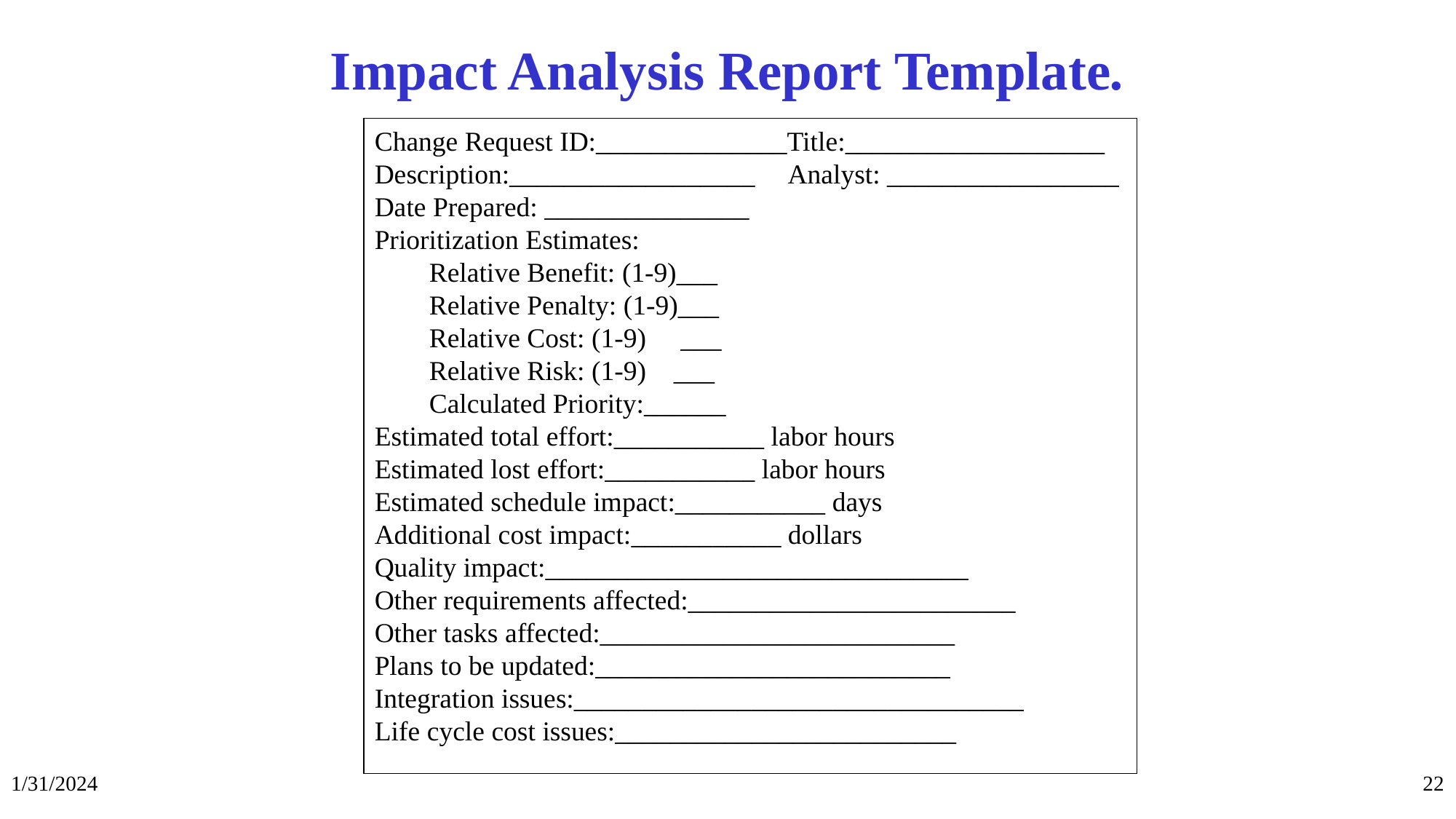

# Impact Analysis Report Template.
Change Request ID:______________Title:___________________
Description:__________________     Analyst: _________________
Date Prepared: _______________
Prioritization Estimates:
Relative Benefit: (1-9)___
Relative Penalty: (1-9)___
Relative Cost: (1-9)     ___
Relative Risk: (1-9)    ___
Calculated Priority:______
Estimated total effort:___________ labor hours
Estimated lost effort:___________ labor hours
Estimated schedule impact:___________ days
Additional cost impact:___________ dollars
Quality impact:_______________________________
Other requirements affected:________________________
Other tasks affected:__________________________
Plans to be updated:__________________________
Integration issues:_________________________________
Life cycle cost issues:_________________________
1/31/2024
22